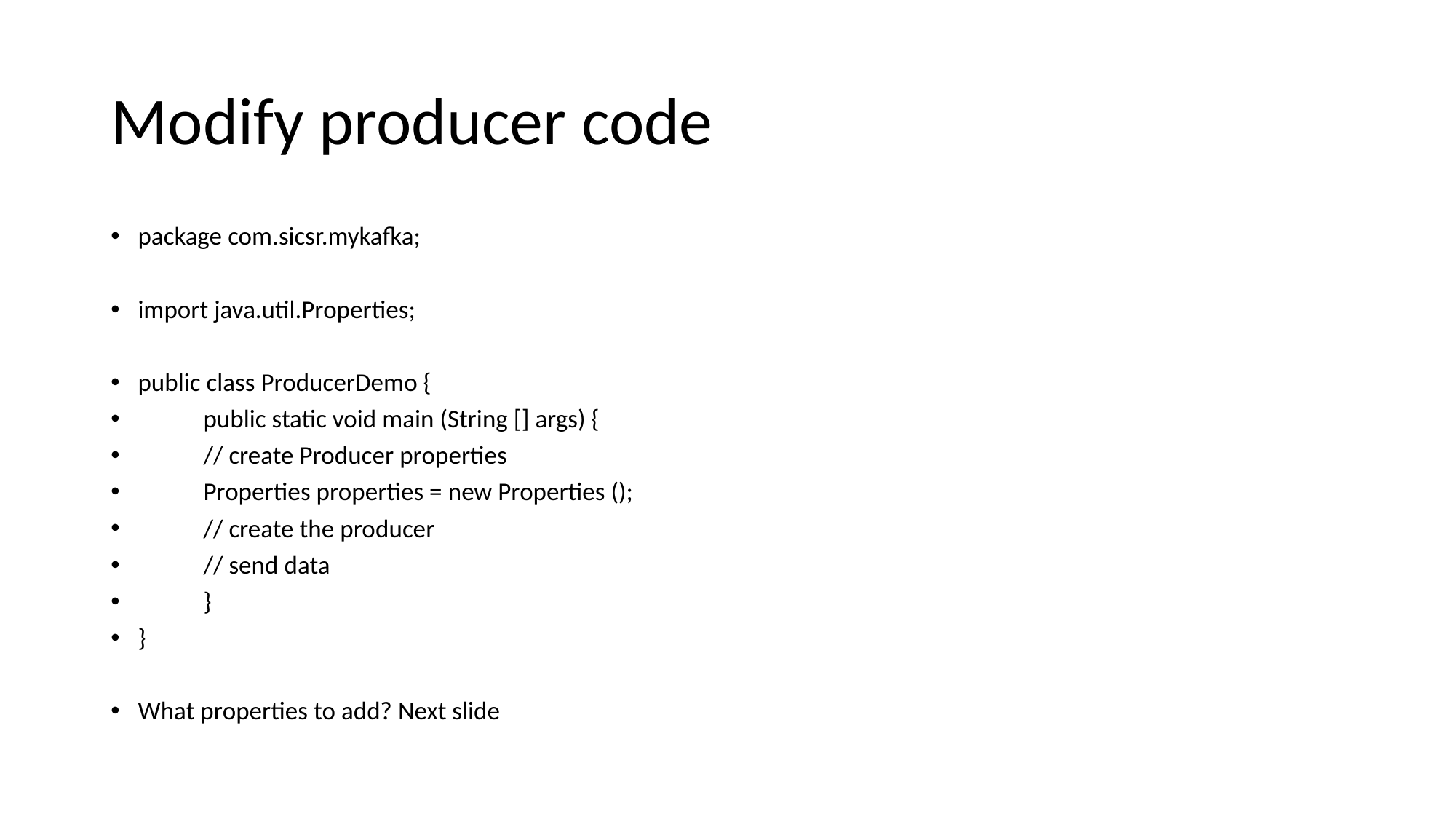

# Modify producer code
package com.sicsr.mykafka;

import java.util.Properties;

public class ProducerDemo {
	public static void main (String [] args) {
	// create Producer properties
	Properties properties = new Properties ();
	// create the producer
	// send data
	}
}

What properties to add? Next slide